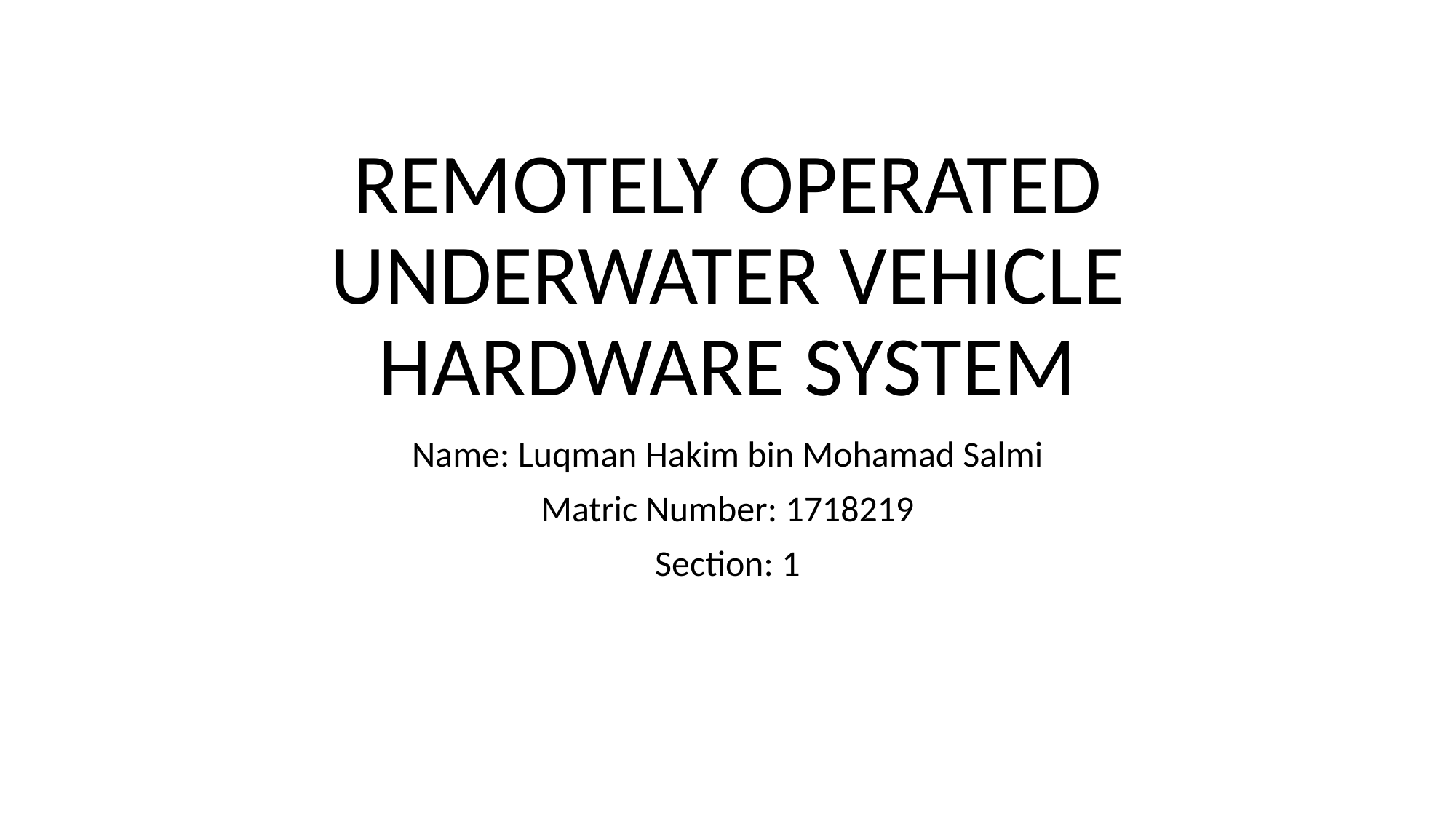

# REMOTELY OPERATED UNDERWATER VEHICLE HARDWARE SYSTEM
Name: Luqman Hakim bin Mohamad Salmi
Matric Number: 1718219
Section: 1